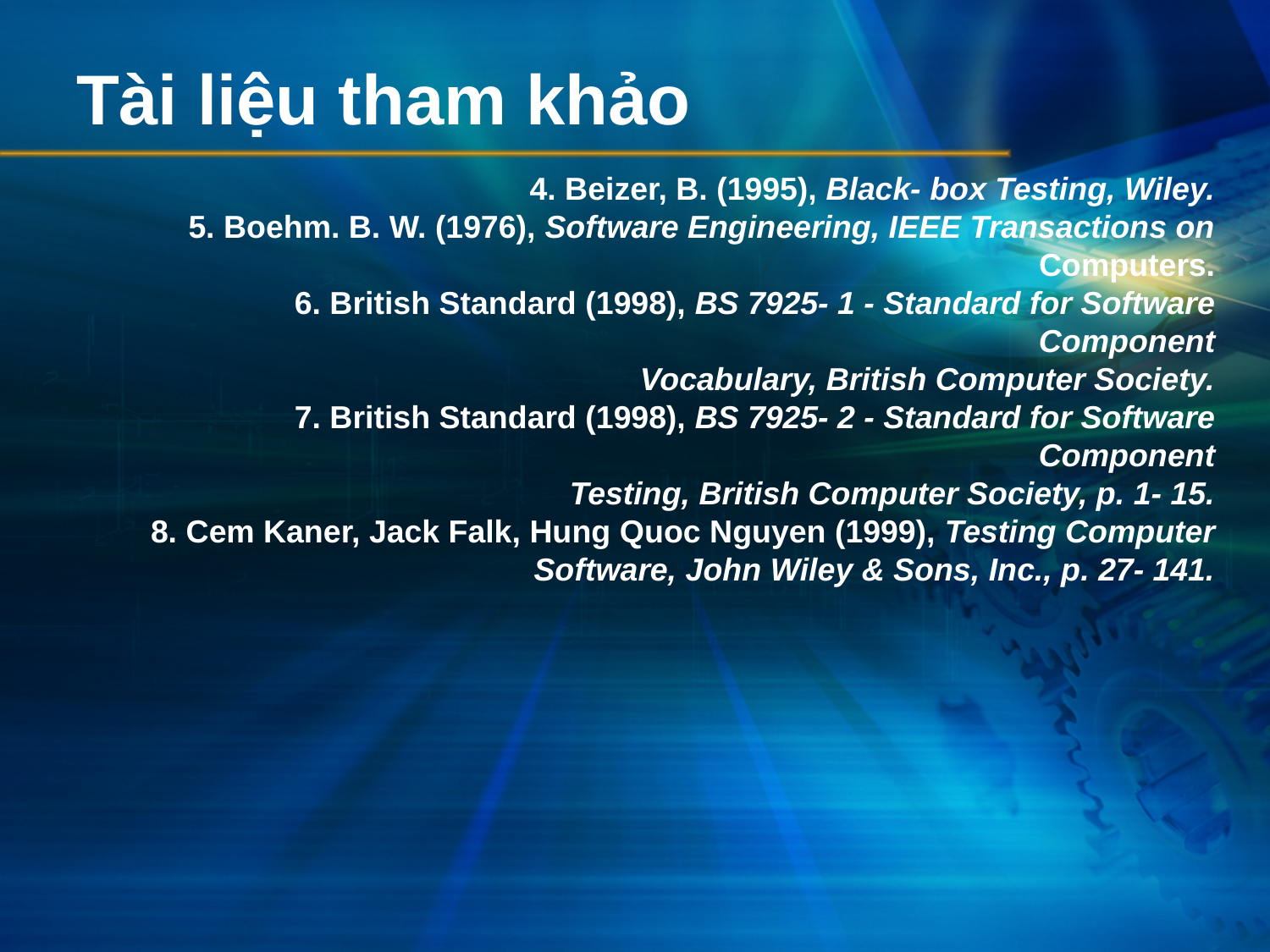

# Tài liệu tham khảo
4. Beizer, B. (1995), Black- box Testing, Wiley.
5. Boehm. B. W. (1976), Software Engineering, IEEE Transactions on
Computers.
6. British Standard (1998), BS 7925- 1 - Standard for Software Component
Vocabulary, British Computer Society.
7. British Standard (1998), BS 7925- 2 - Standard for Software Component
Testing, British Computer Society, p. 1- 15.
8. Cem Kaner, Jack Falk, Hung Quoc Nguyen (1999), Testing Computer
Software, John Wiley & Sons, Inc., p. 27- 141.